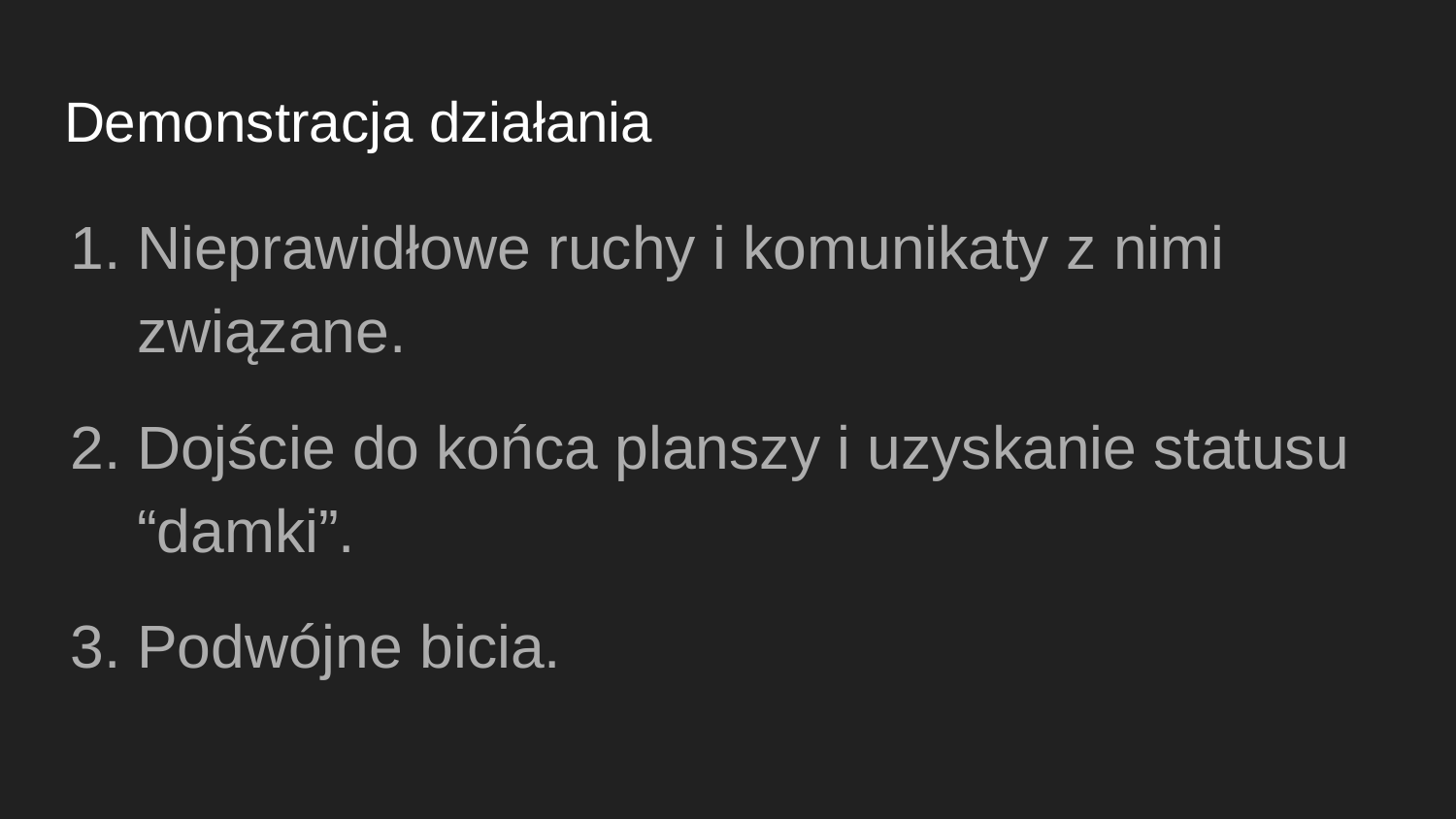

# Demonstracja działania
Nieprawidłowe ruchy i komunikaty z nimi związane.
Dojście do końca planszy i uzyskanie statusu “damki”.
Podwójne bicia.